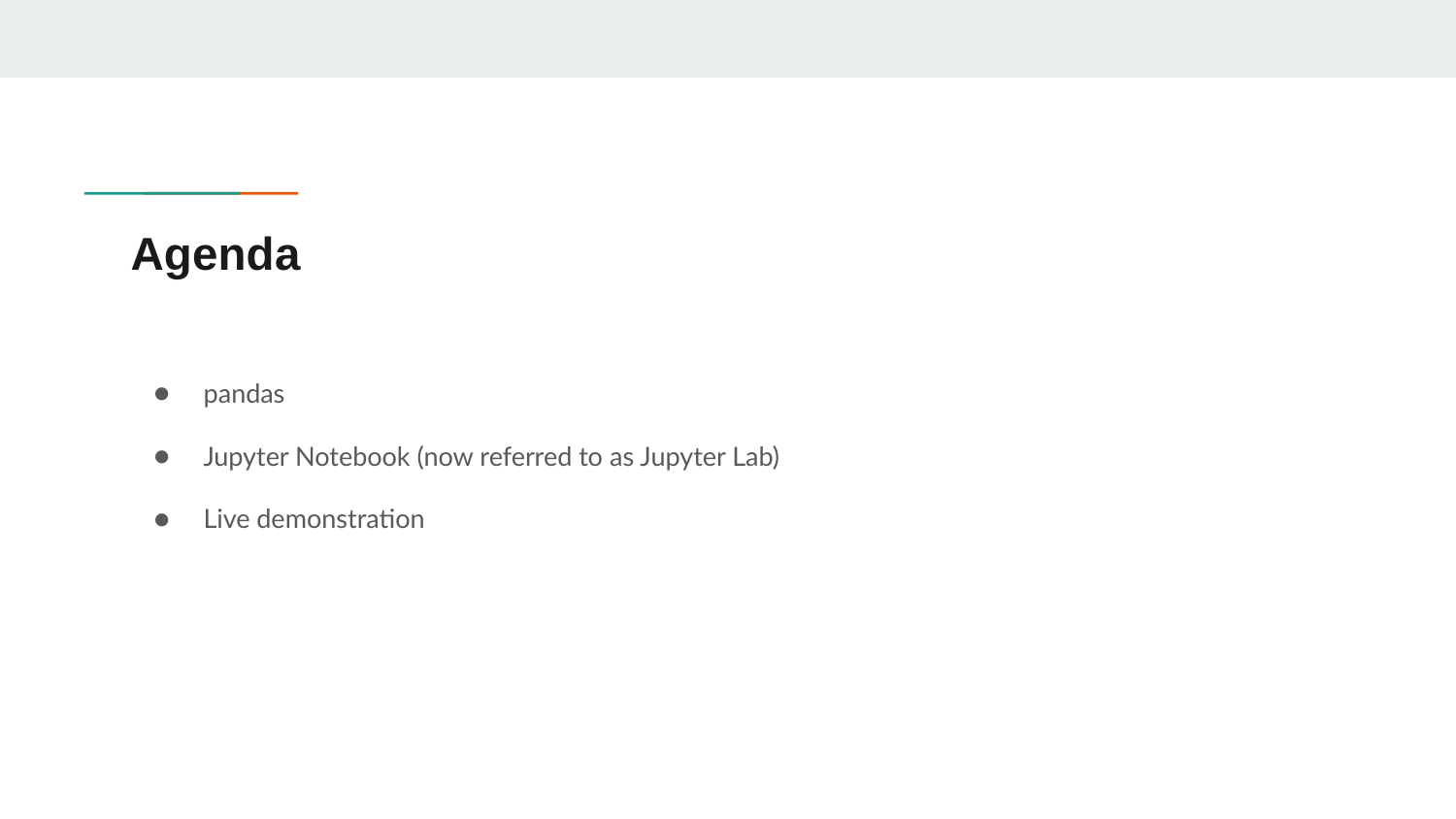

# Agenda
pandas
Jupyter Notebook (now referred to as Jupyter Lab)
Live demonstration